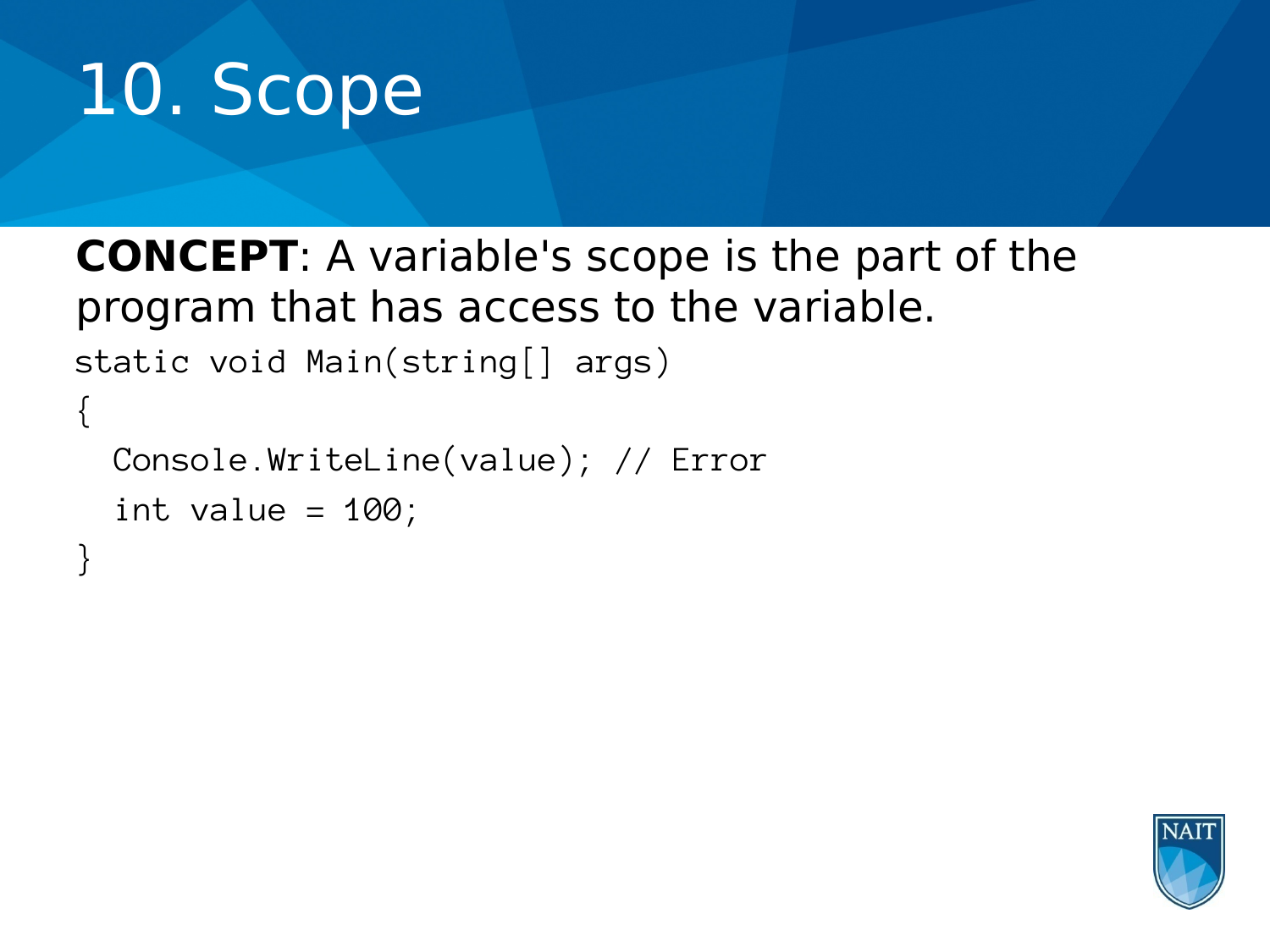

# 10. Scope
CONCEPT: A variable's scope is the part of the program that has access to the variable.
static void Main(string[] args)
{
  Console.WriteLine(value); // Error
  int value = 100;
}